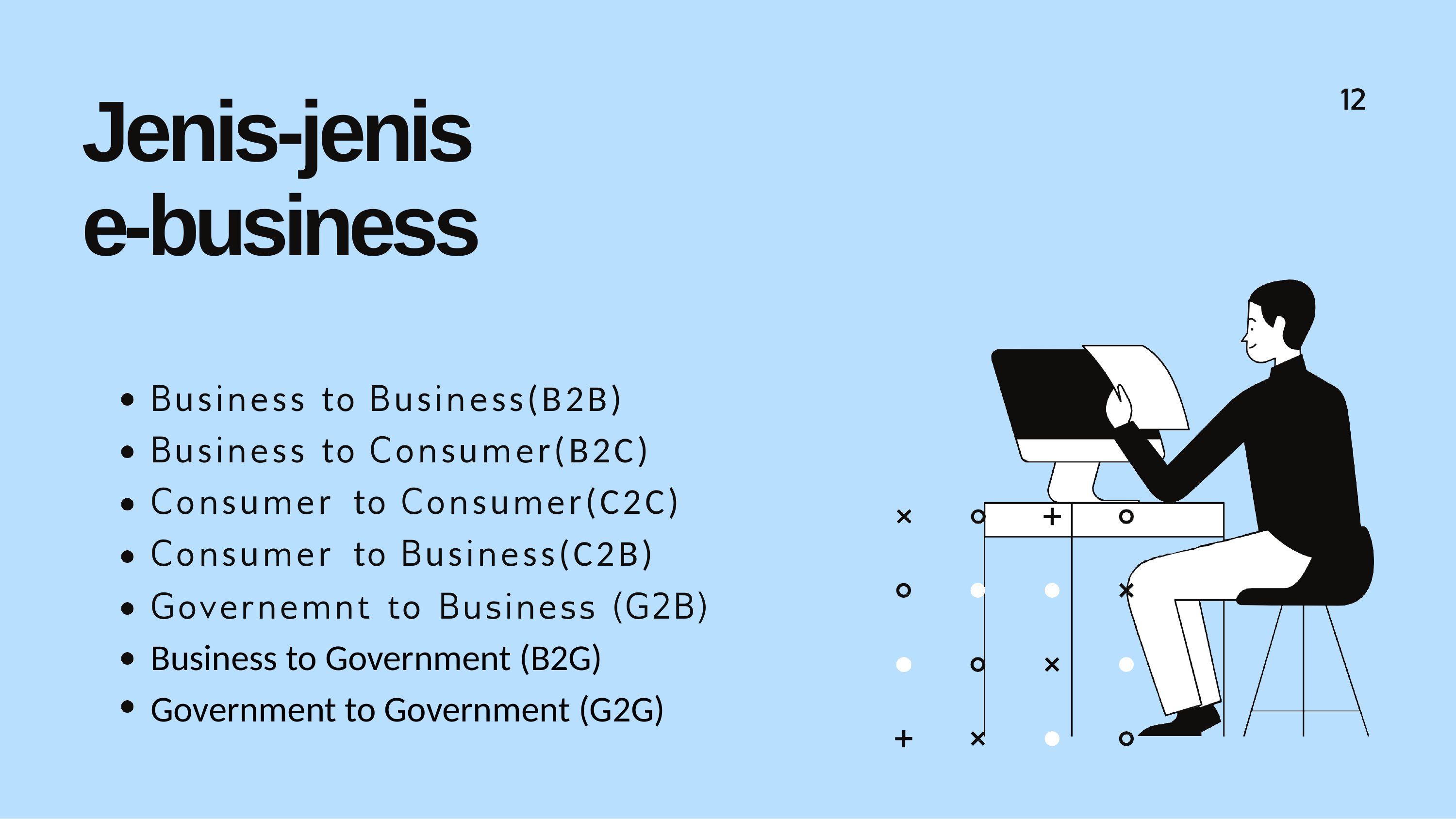

# Jenis-jenis e-business
12

Business	to Business(B2B) Business	to Consumer(B2C) Consumer	to Consumer(C2C) Consumer	to Business(C2B)
Governemnt to Business (G2B)
Business to Government (B2G)
Government to Government (G2G)